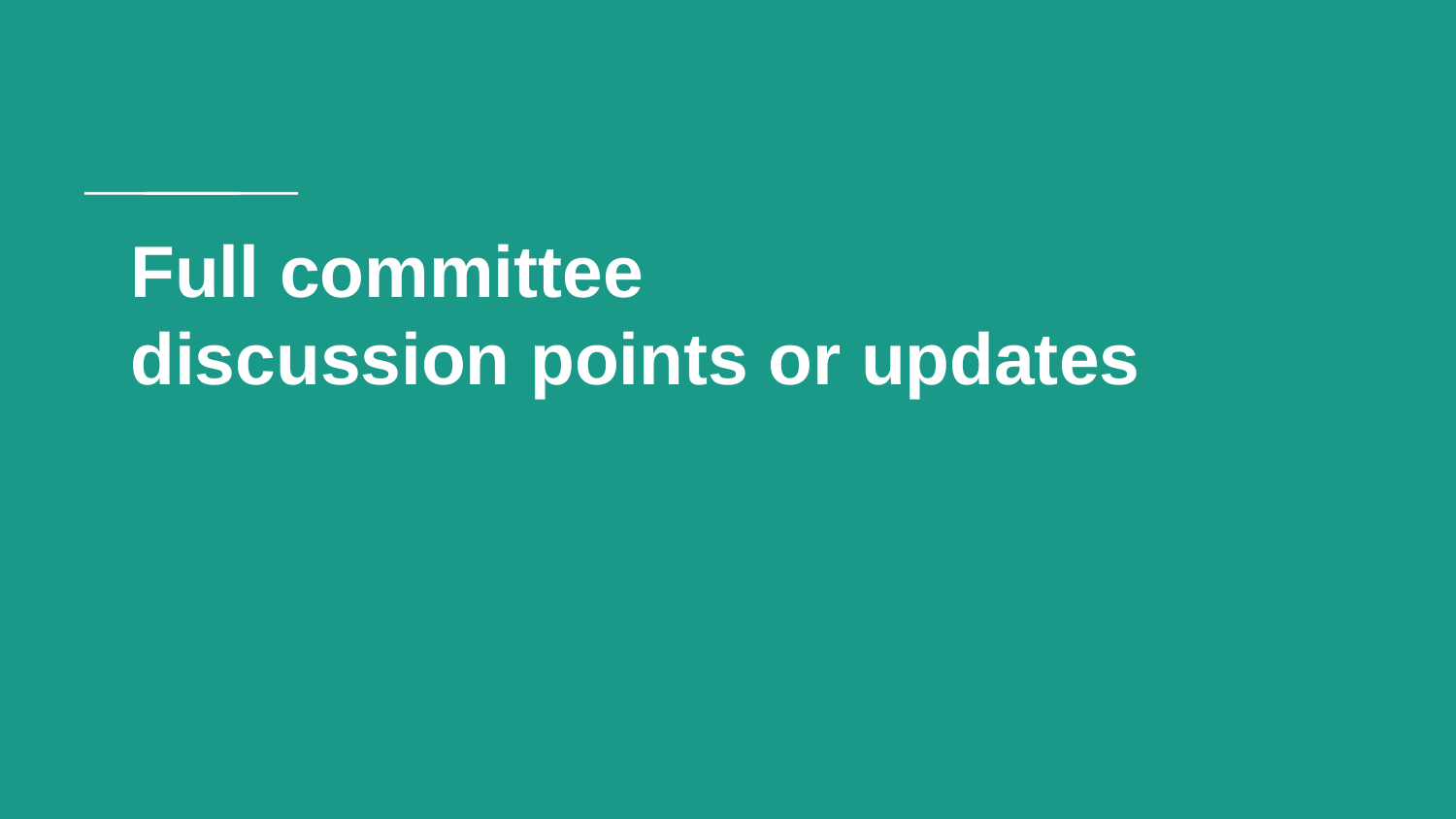

# Full committee discussion points or updates